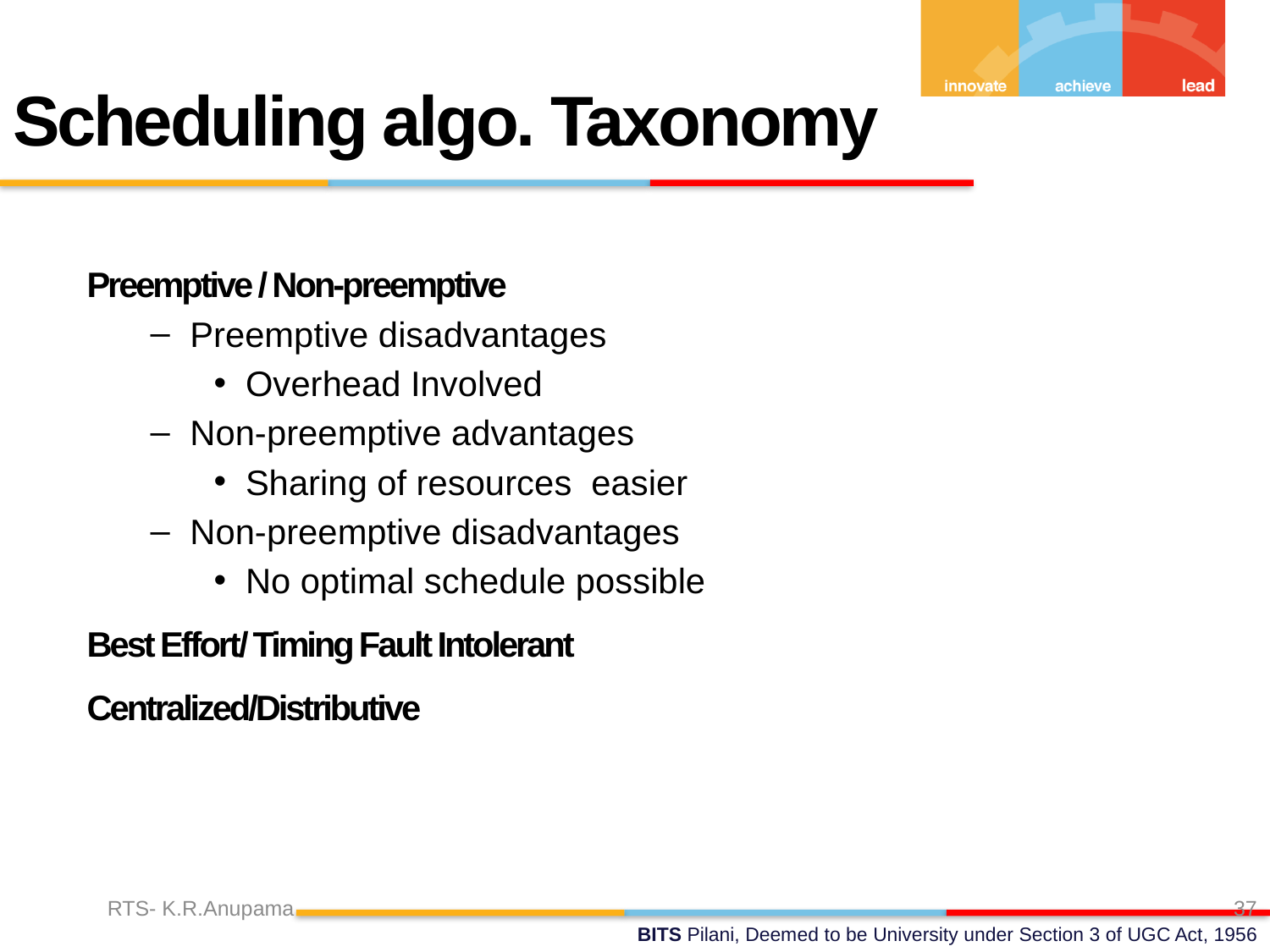

Scheduling algo. Taxonomy
Preemptive / Non-preemptive
Preemptive disadvantages
Overhead Involved
Non-preemptive advantages
Sharing of resources  easier
Non-preemptive disadvantages
No optimal schedule possible
Best Effort/ Timing Fault Intolerant
Centralized/Distributive
RTS- K.R.Anupama
37